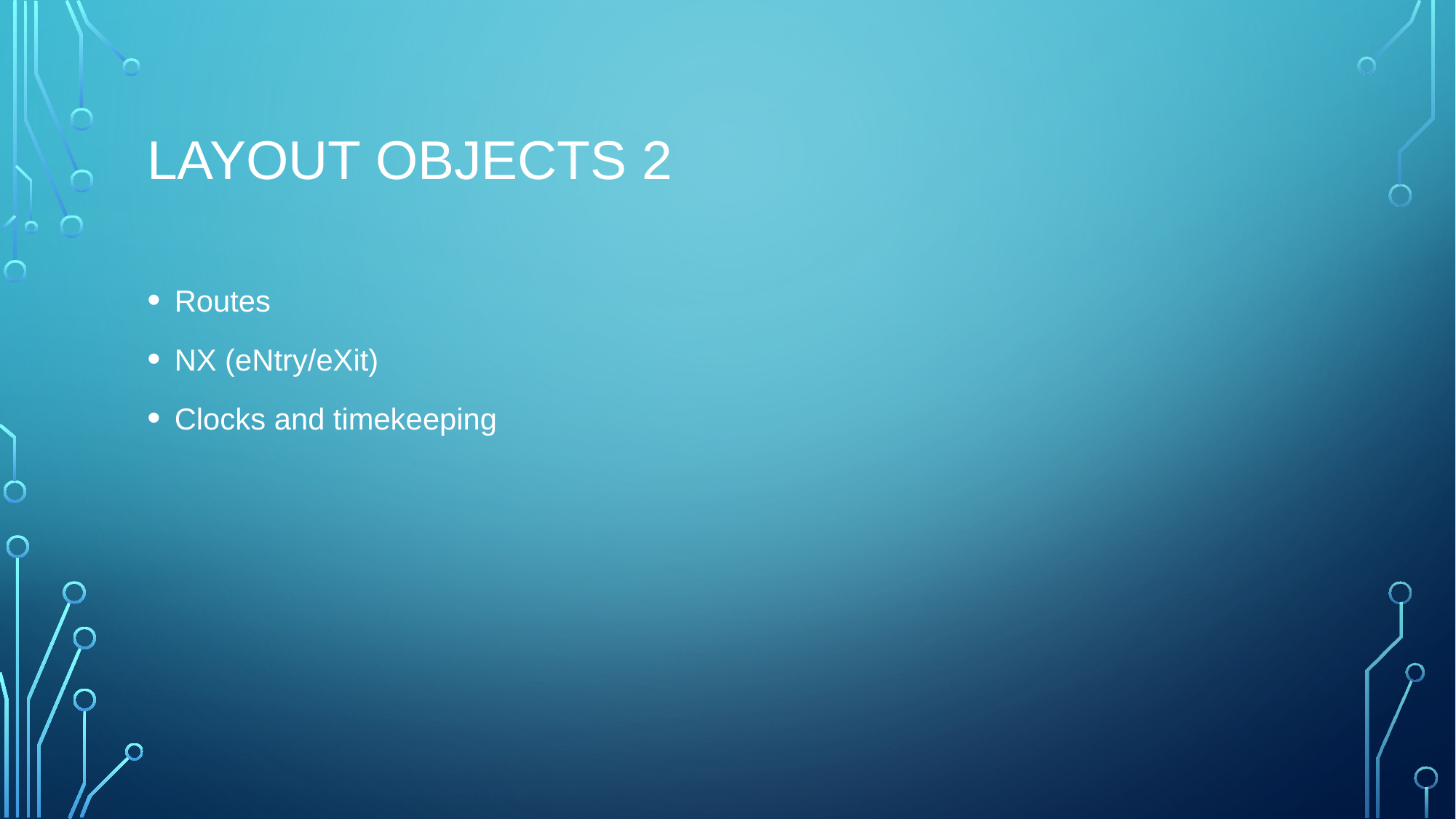

# Layout objects 2
Routes
NX (eNtry/eXit)
Clocks and timekeeping